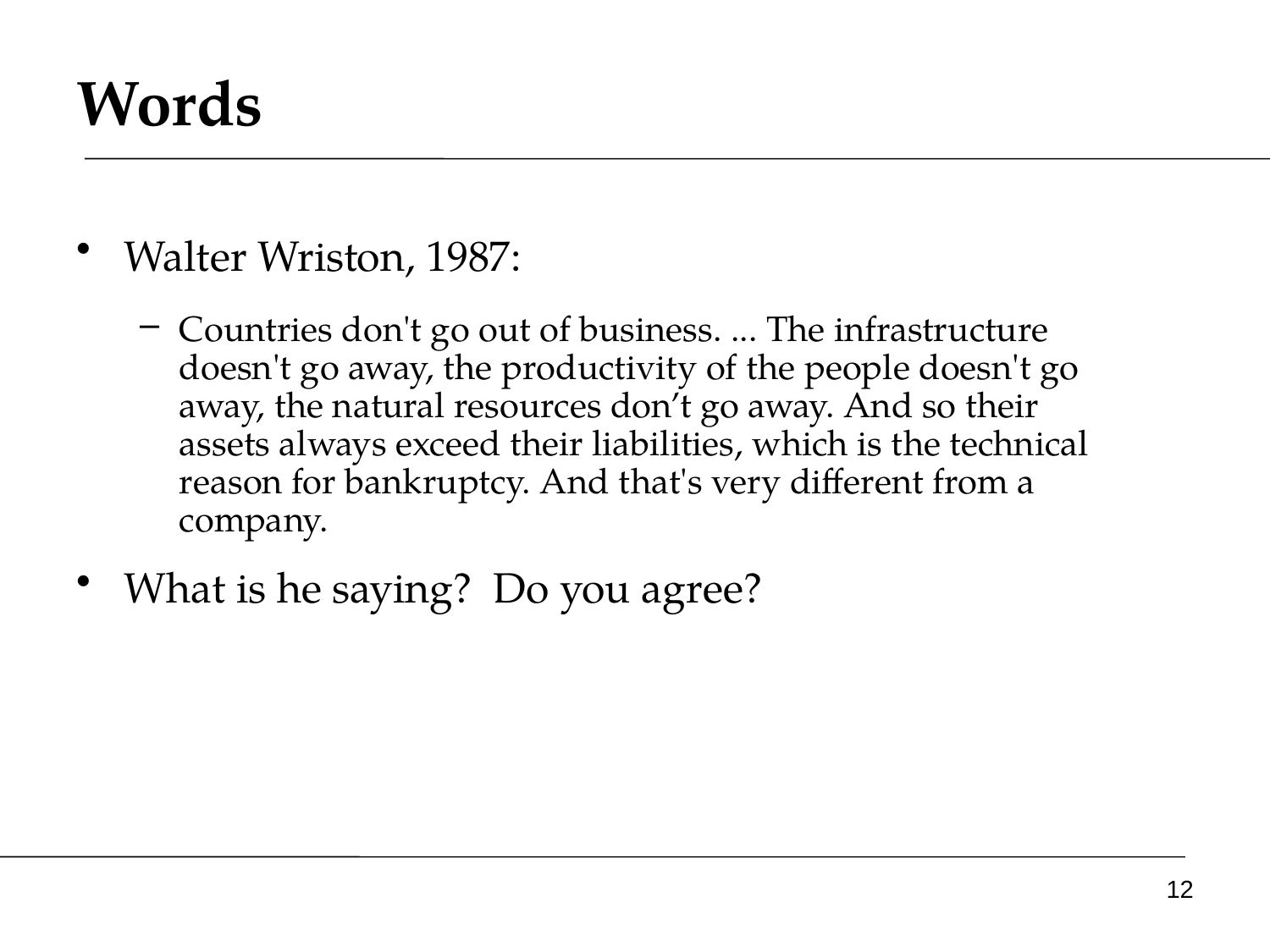

# Words
Walter Wriston, 1987:
Countries don't go out of business. ... The infrastructure doesn't go away, the productivity of the people doesn't go away, the natural resources don’t go away. And so their assets always exceed their liabilities, which is the technical reason for bankruptcy. And that's very different from a company.
What is he saying?  Do you agree?
12